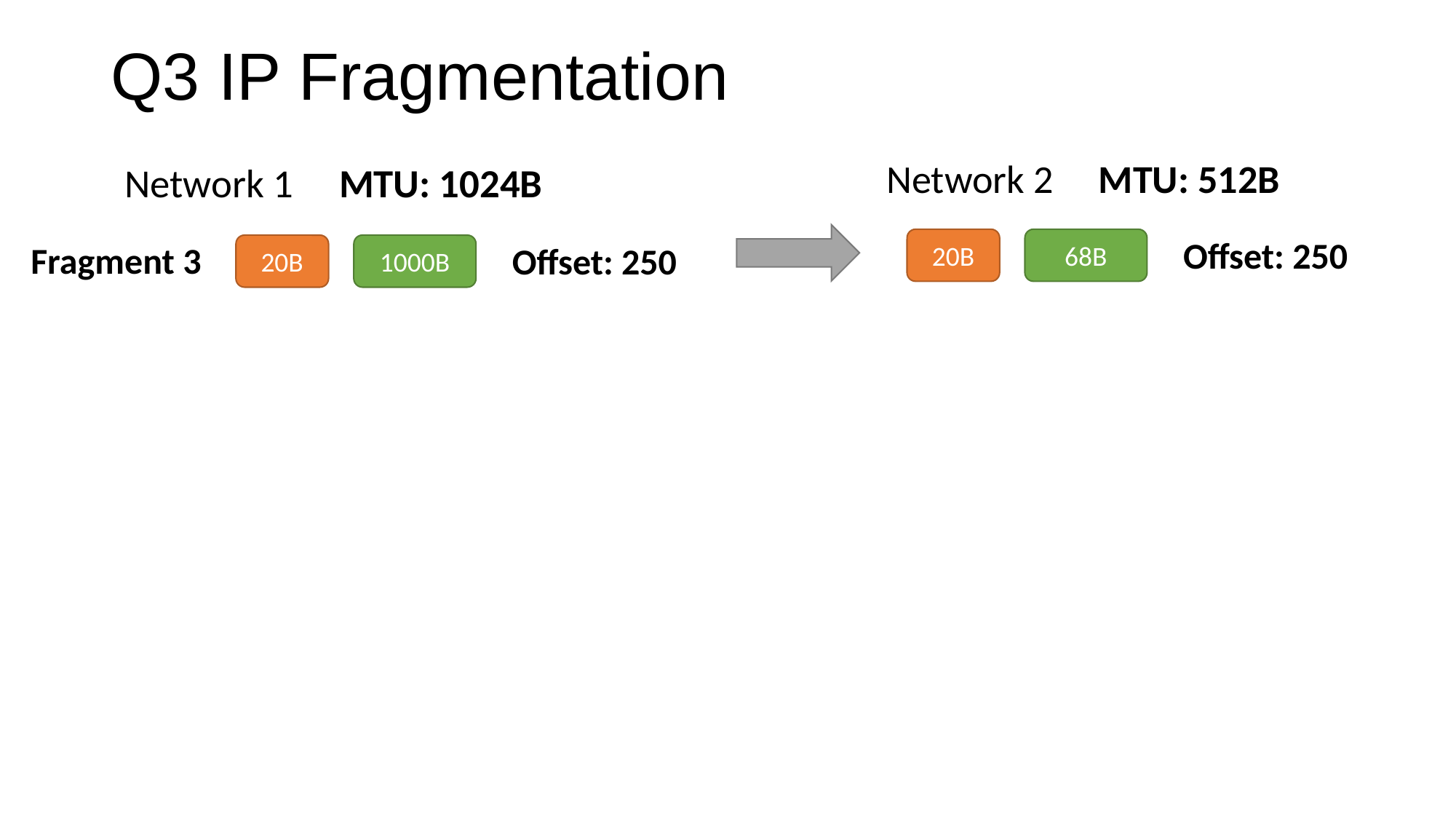

# Q3 IP Fragmentation

Network 2     MTU: 512B
Network 1     MTU: 1024B

20B
68B
Offset: 250
20B
1000B
Fragment 3
Offset: 250